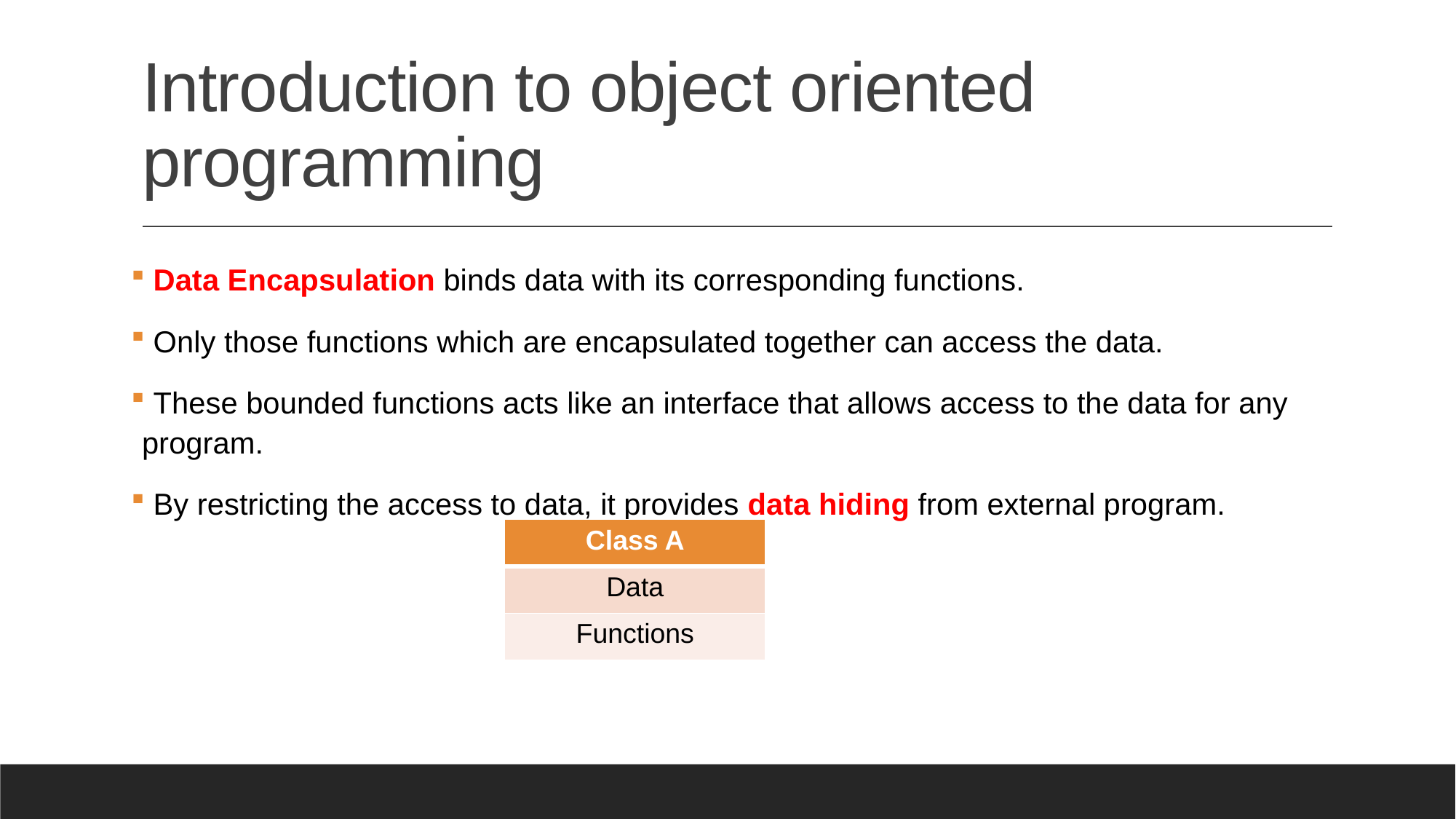

# Introduction to object oriented programming
 Data Encapsulation binds data with its corresponding functions.
 Only those functions which are encapsulated together can access the data.
 These bounded functions acts like an interface that allows access to the data for any program.
 By restricting the access to data, it provides data hiding from external program.
| Class A |
| --- |
| Data |
| Functions |